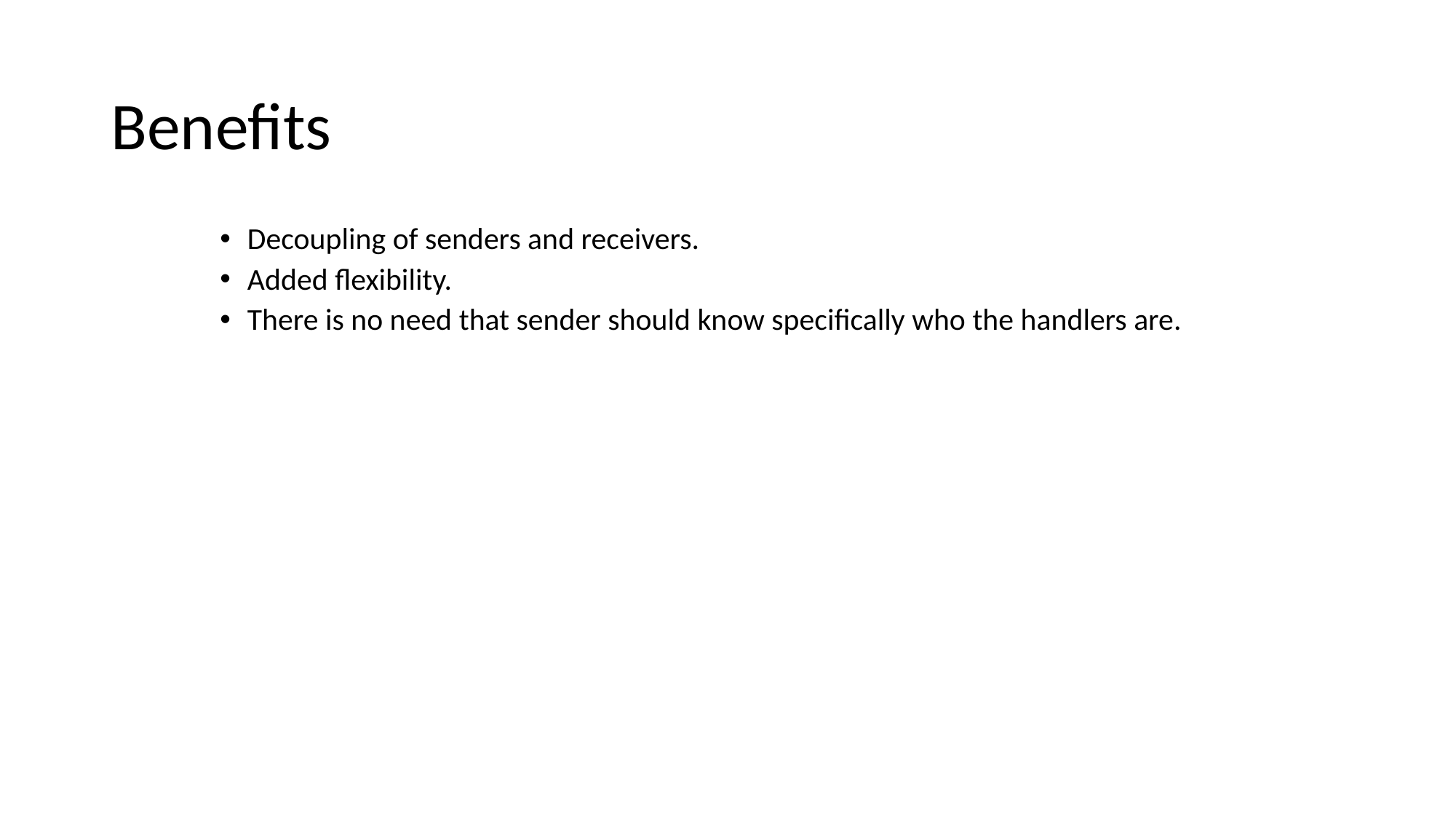

# Benefits
Decoupling of senders and receivers.
Added flexibility.
There is no need that sender should know specifically who the handlers are.